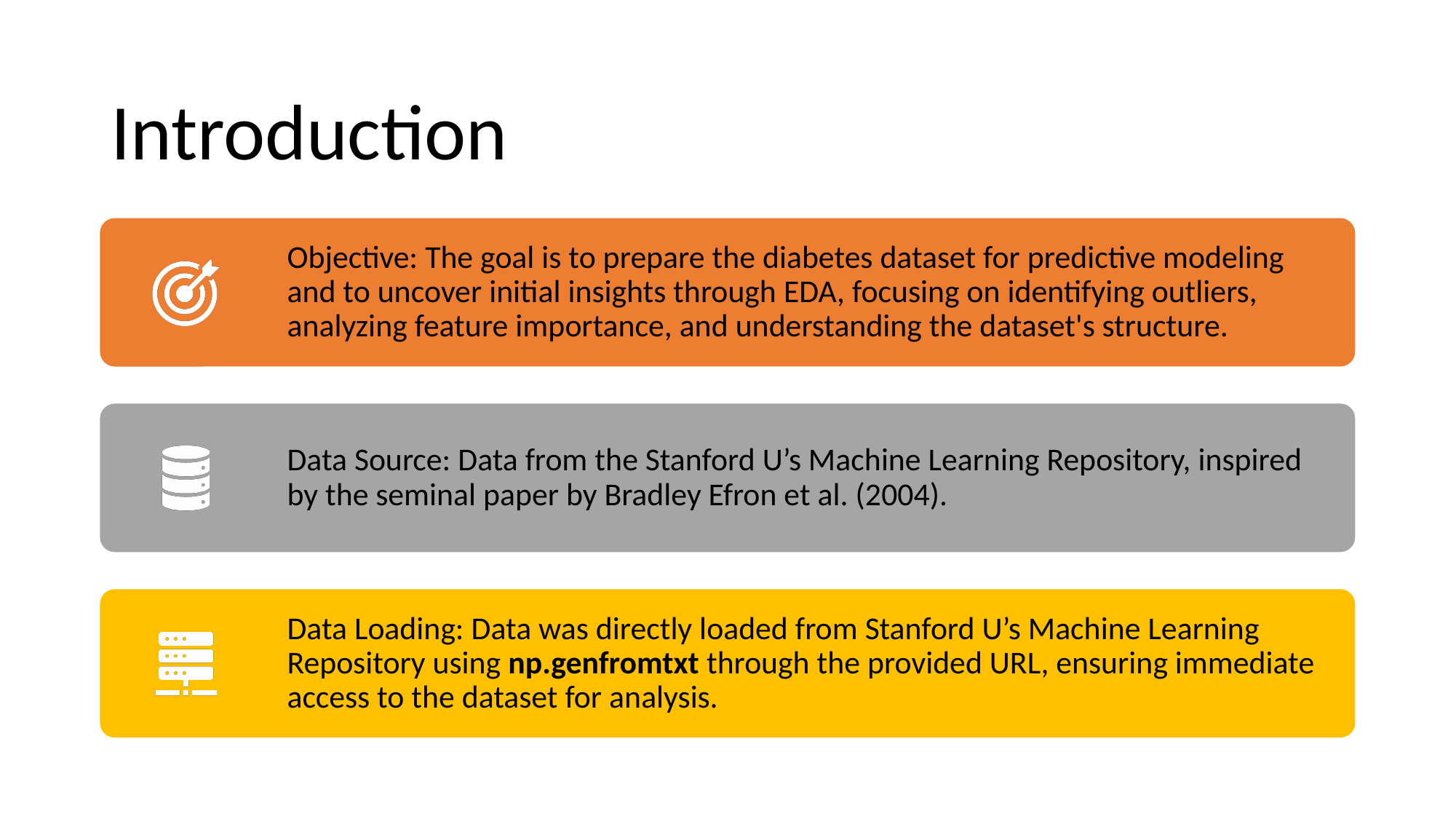

# Introduction
Objective: The goal is to prepare the diabetes dataset for predictive modeling and to uncover initial insights through EDA, focusing on identifying outliers, analyzing feature importance, and understanding the dataset's structure.
Data Source: Data from the Stanford U’s Machine Learning Repository, inspired by the seminal paper by Bradley Efron et al. (2004).
Data Loading: Data was directly loaded from Stanford U’s Machine Learning Repository using np.genfromtxt through the provided URL, ensuring immediate access to the dataset for analysis.